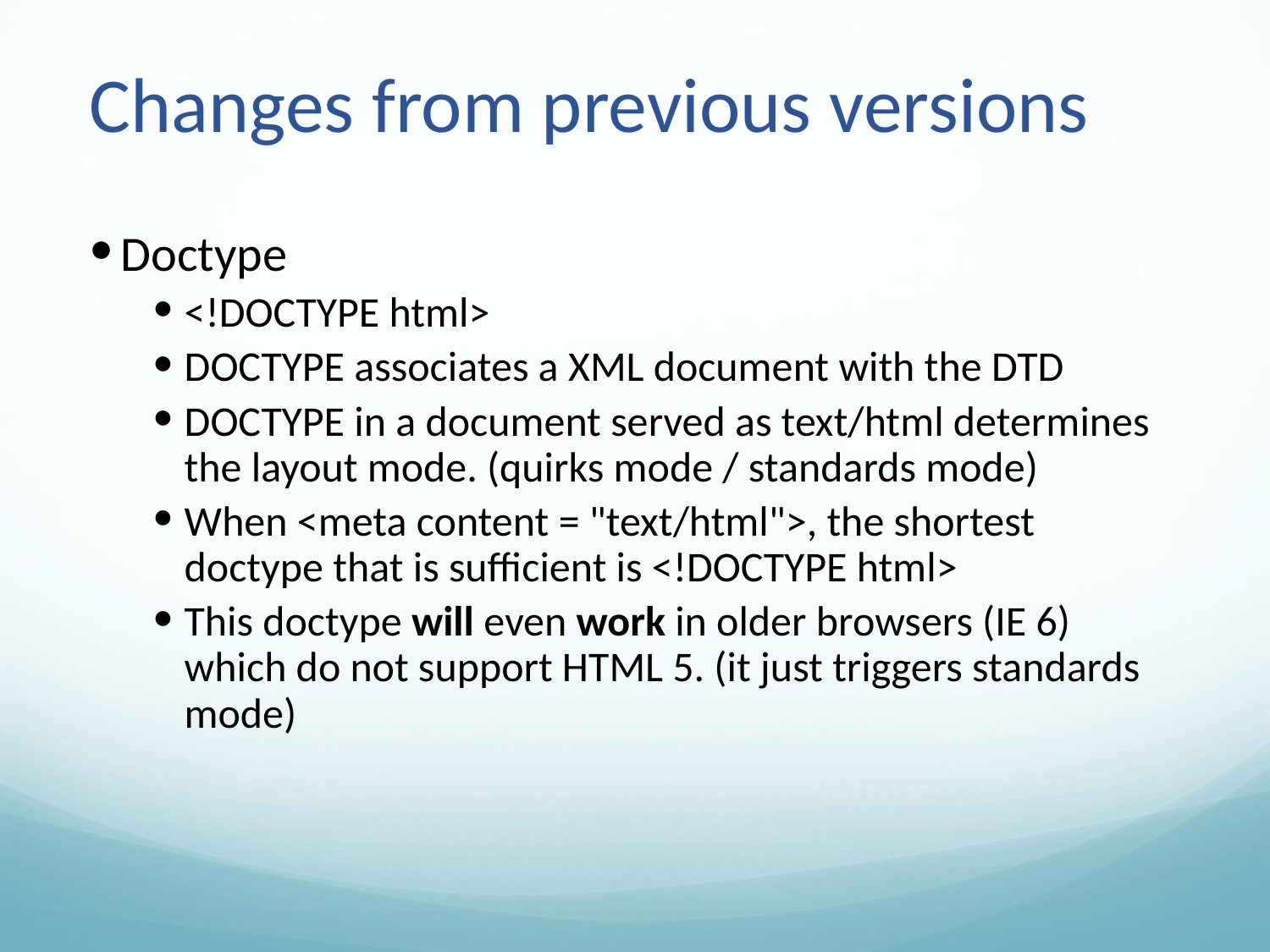

# Changes from previous versions
Doctype
<!DOCTYPE html>
DOCTYPE associates a XML document with the DTD
DOCTYPE in a document served as text/html determines the layout mode. (quirks mode / standards mode)
When <meta content = "text/html">, the shortest doctype that is sufficient is <!DOCTYPE html>
This doctype will even work in older browsers (IE 6) which do not support HTML 5. (it just triggers standards mode)